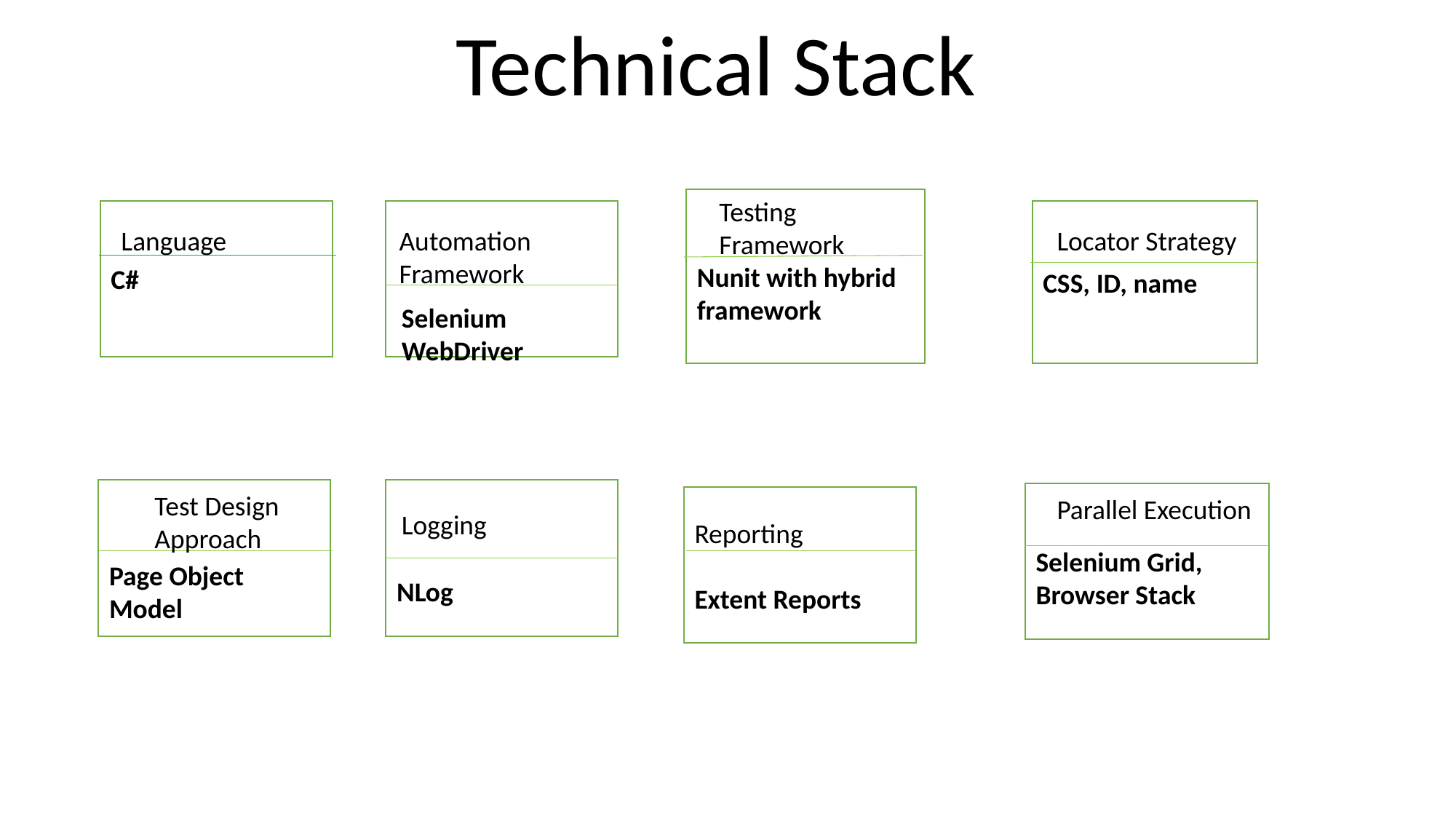

# Technical Stack

Nunit with hybrid framework
Testing Framework
C#

CSS, ID, name
Language
Automation Framework
Locator Strategy
Selenium WebDriver

NLog

Page Object Model
Test Design Approach

Selenium Grid, Browser Stack
Reporting

Extent Reports
Parallel Execution
Logging